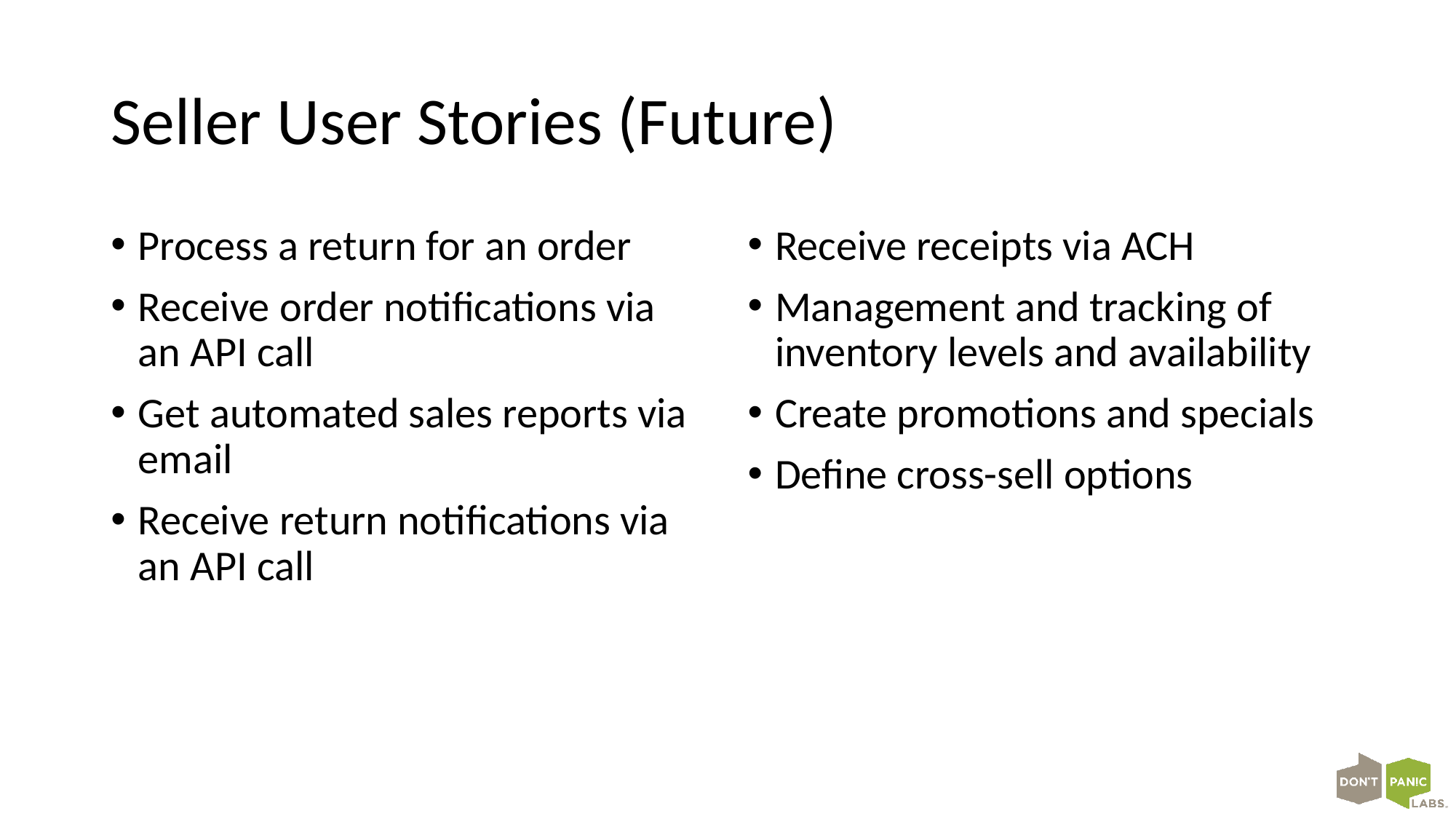

# Seller User Stories (Future)
Process a return for an order
Receive order notifications via an API call
Get automated sales reports via email
Receive return notifications via an API call
Receive receipts via ACH
Management and tracking of inventory levels and availability
Create promotions and specials
Define cross-sell options